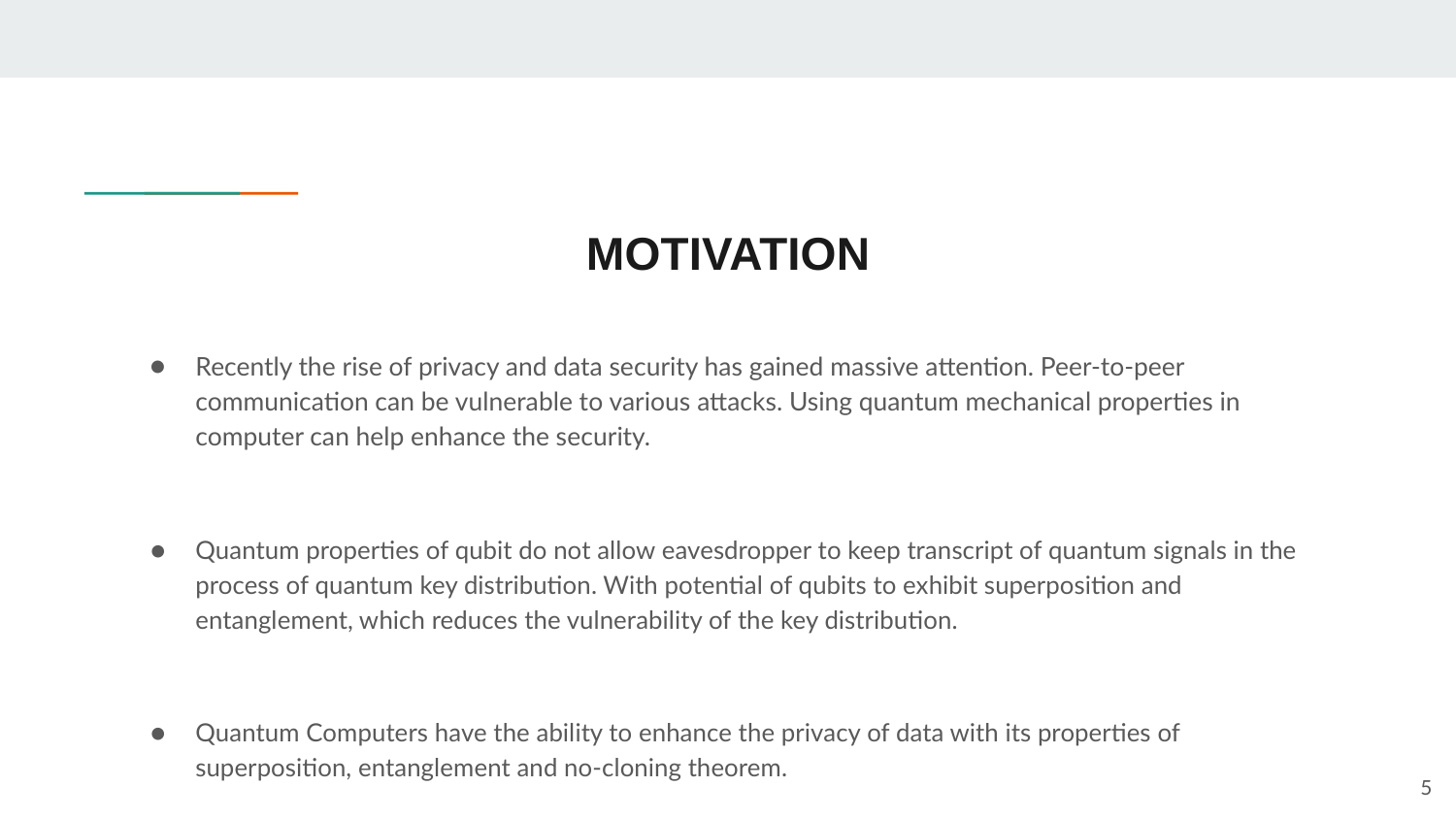

# MOTIVATION
Recently the rise of privacy and data security has gained massive attention. Peer-to-peer communication can be vulnerable to various attacks. Using quantum mechanical properties in computer can help enhance the security.

Quantum properties of qubit do not allow eavesdropper to keep transcript of quantum signals in the process of quantum key distribution. With potential of qubits to exhibit superposition and entanglement, which reduces the vulnerability of the key distribution.

Quantum Computers have the ability to enhance the privacy of data with its properties of superposition, entanglement and no-cloning theorem.
5